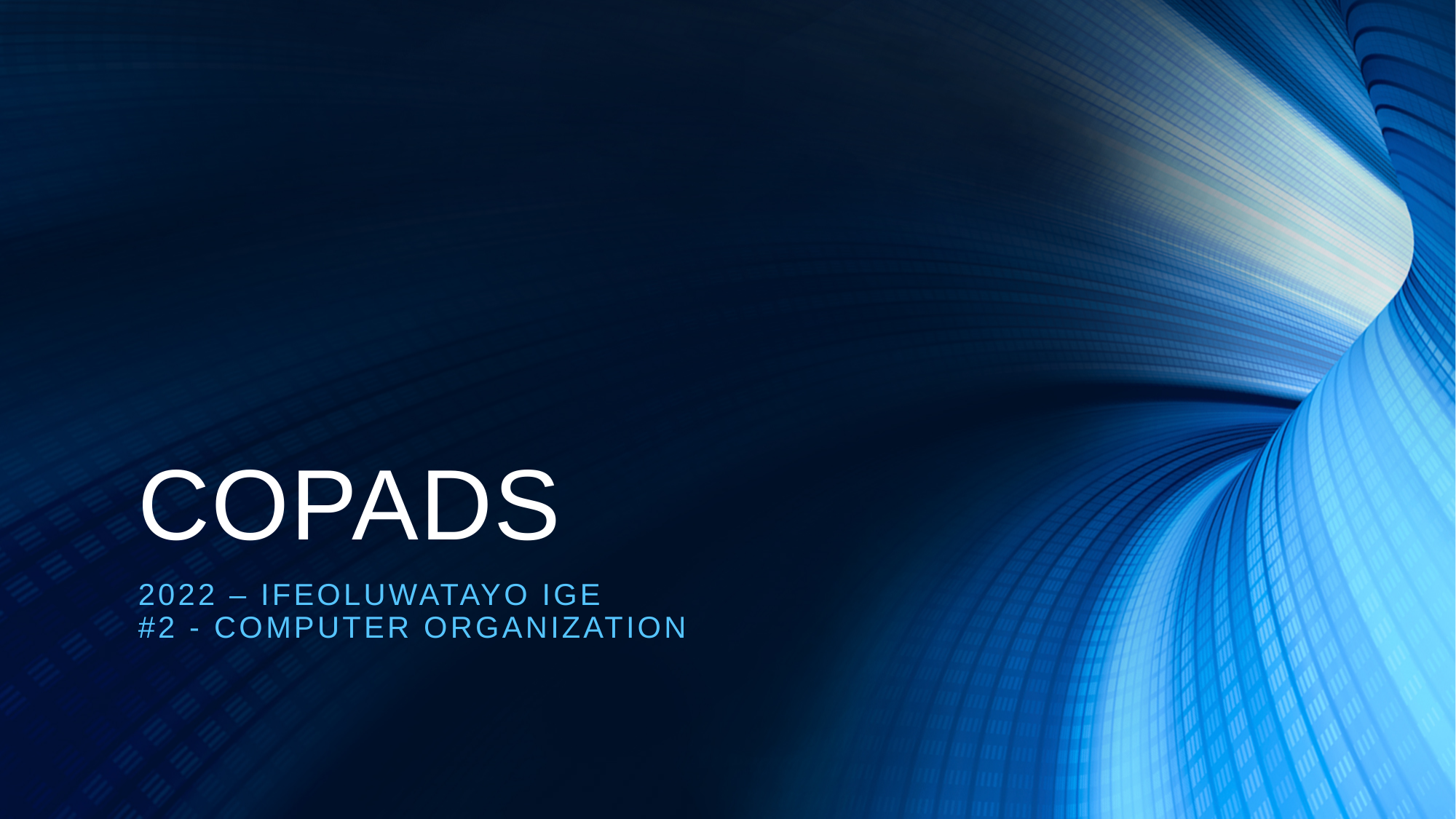

# COPADS
2022 – IFEOLUWATAYO IGE
#2 - Computer organization